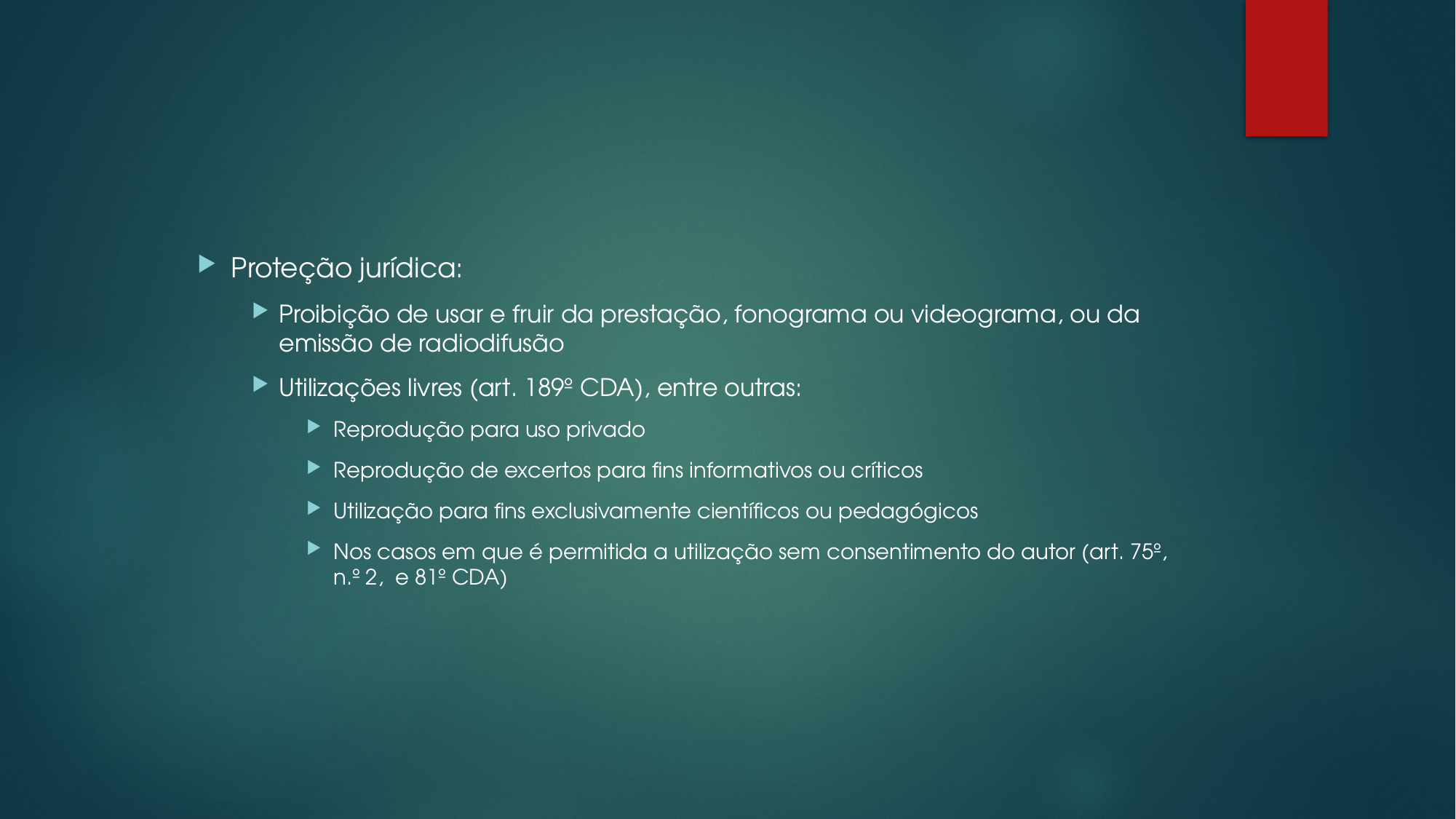

#
Proteção jurídica:
Proibição de usar e fruir da prestação, fonograma ou videograma, ou da emissão de radiodifusão
Utilizações livres (art. 189º CDA), entre outras:
Reprodução para uso privado
Reprodução de excertos para fins informativos ou críticos
Utilização para fins exclusivamente científicos ou pedagógicos
Nos casos em que é permitida a utilização sem consentimento do autor (art. 75º, n.º 2,  e 81º CDA)